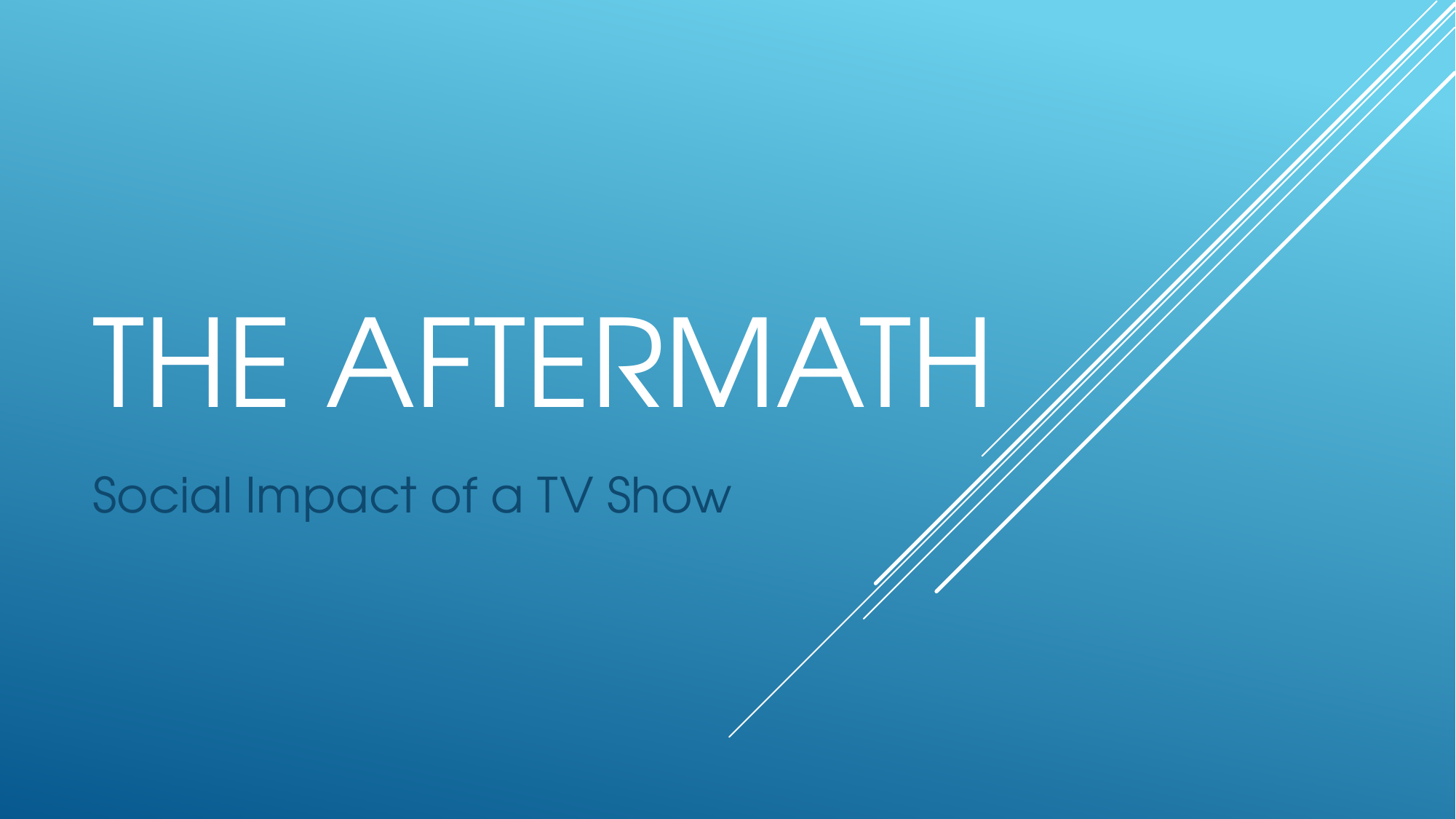

# The Aftermath
Social Impact of a TV Show